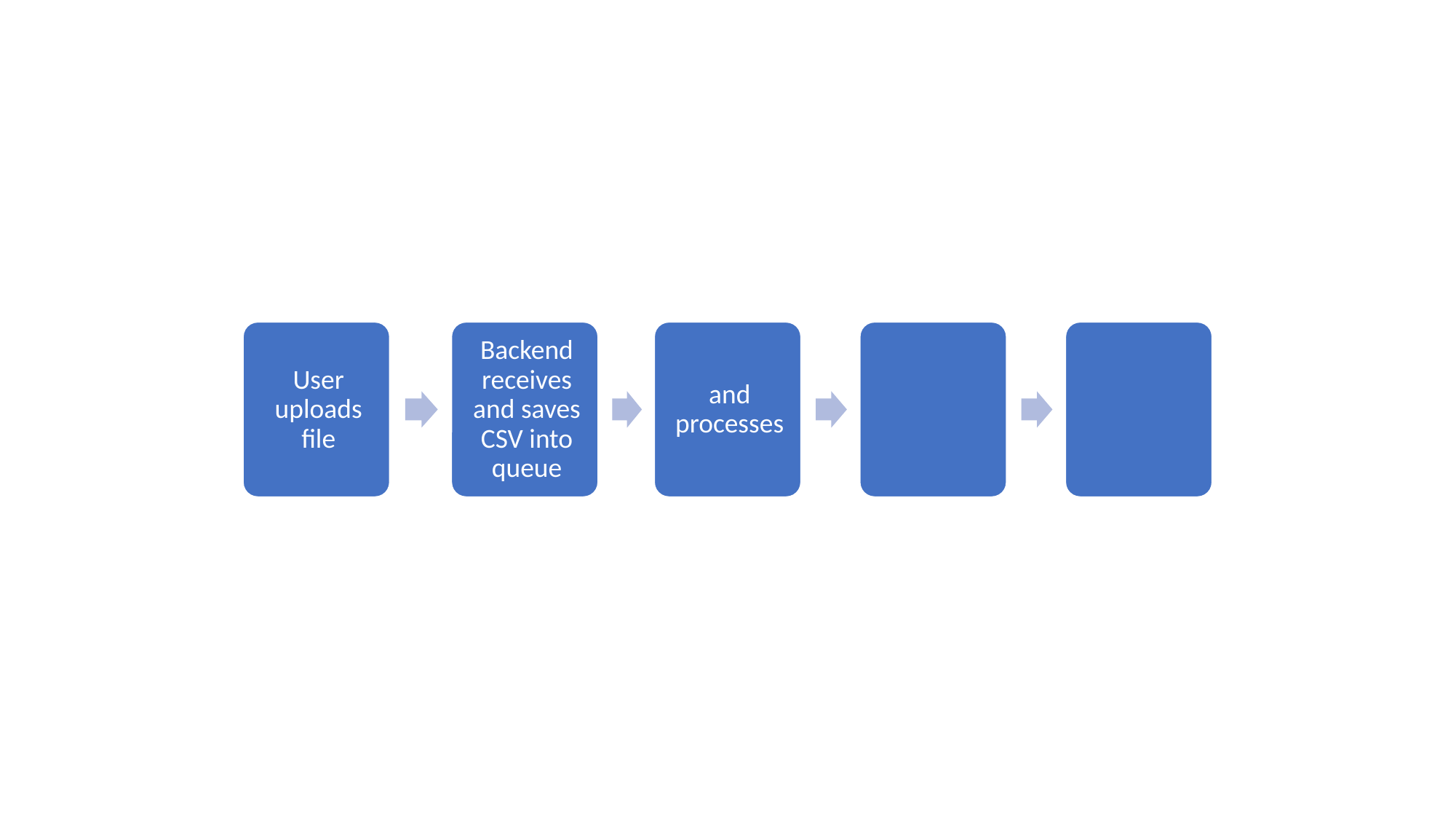

User uploads file

Backend receives and saves CSV into queue

and processes